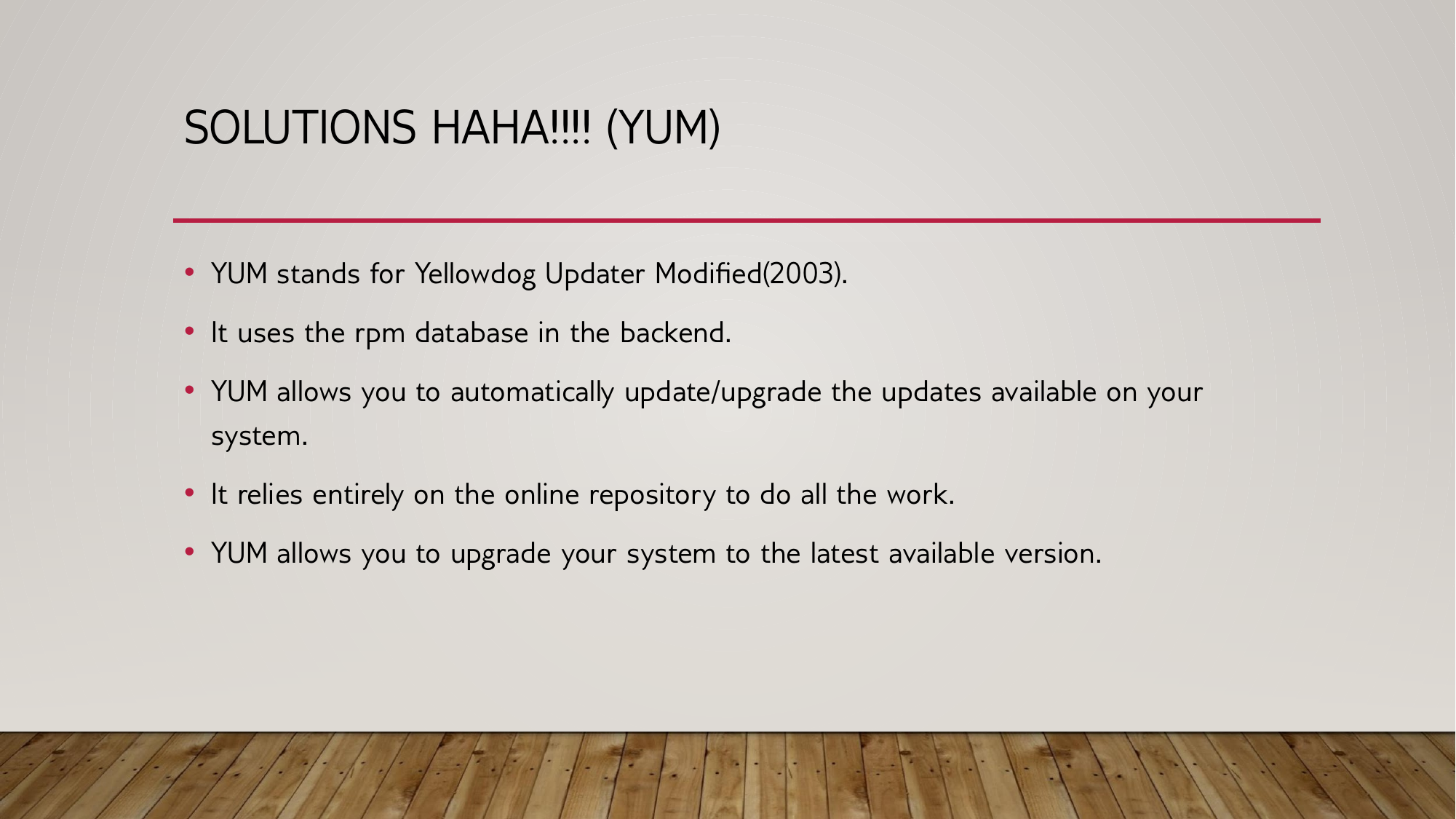

# SOLUTIONS HAHA!!!! (YUM)
YUM stands for Yellowdog Updater Modified(2003).
It uses the rpm database in the backend.
YUM allows you to automatically update/upgrade the updates available on your system.
It relies entirely on the online repository to do all the work.
YUM allows you to upgrade your system to the latest available version.